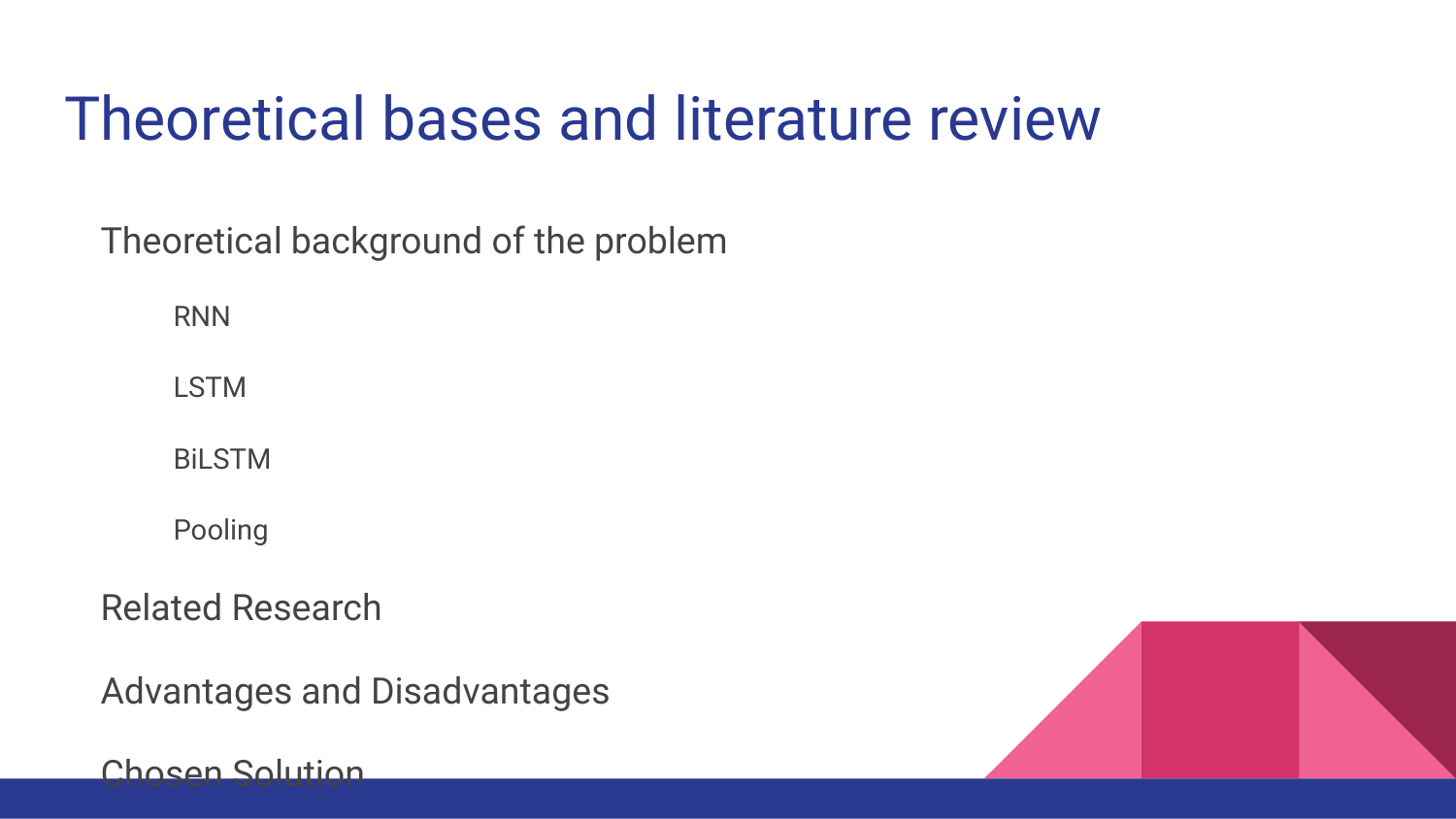

# Theoretical bases and literature review
Theoretical background of the problem
RNN
LSTM
BiLSTM
Pooling
Related Research
Advantages and Disadvantages
Chosen Solution